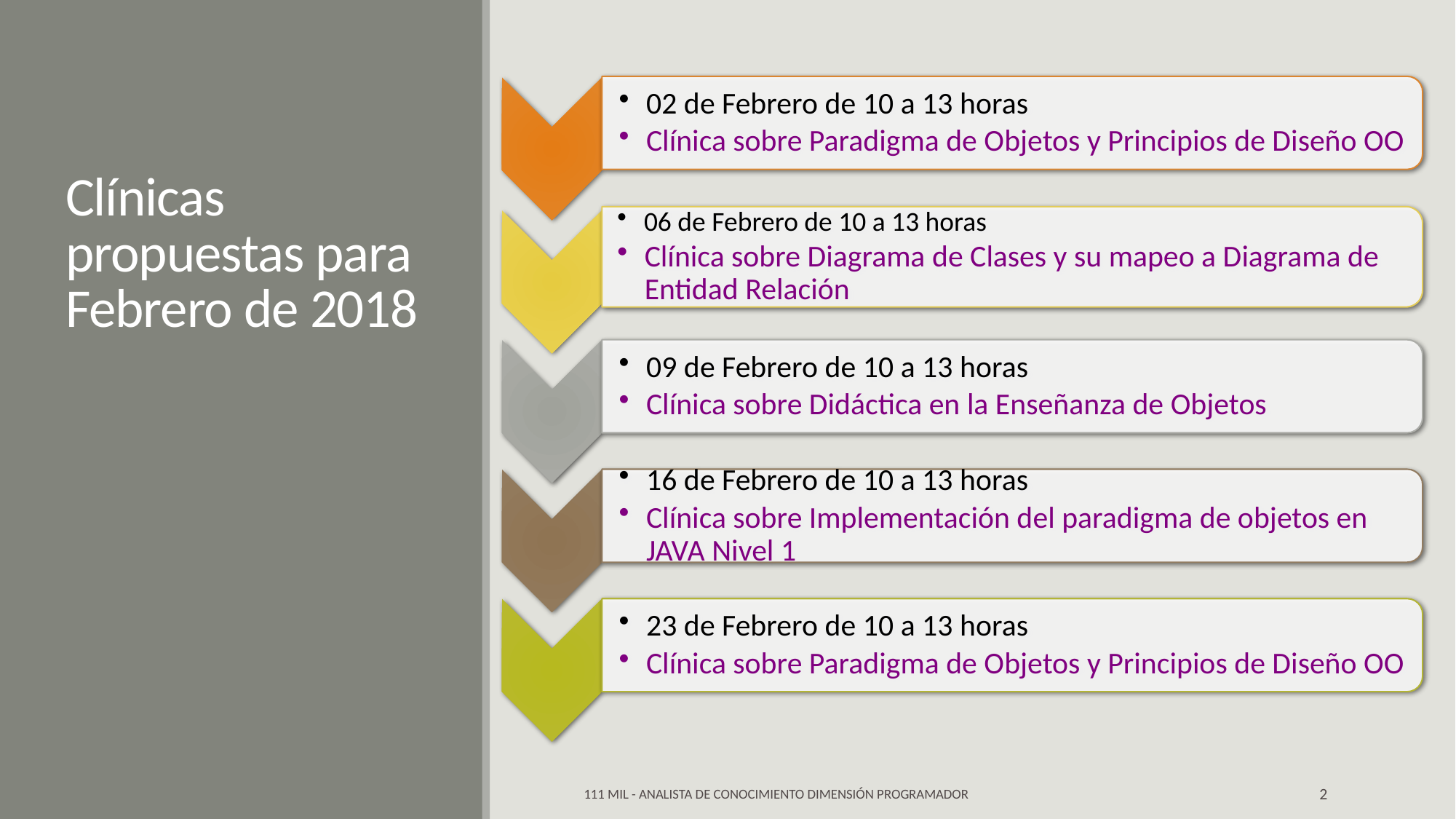

# Clínicas propuestas para Febrero de 2018

02 de Febrero de 10 a 13 horas
Clínica sobre Paradigma de Objetos y Principios de Diseño OO

 06 de Febrero de 10 a 13 horas
Clínica sobre Diagrama de Clases y su mapeo a Diagrama de Entidad Relación

09 de Febrero de 10 a 13 horas
Clínica sobre Didáctica en la Enseñanza de Objetos

16 de Febrero de 10 a 13 horas
Clínica sobre Implementación del paradigma de objetos en JAVA Nivel 1

23 de Febrero de 10 a 13 horas
Clínica sobre Paradigma de Objetos y Principios de Diseño OO
111 Mil - Analista de Conocimiento Dimensión Programador
2